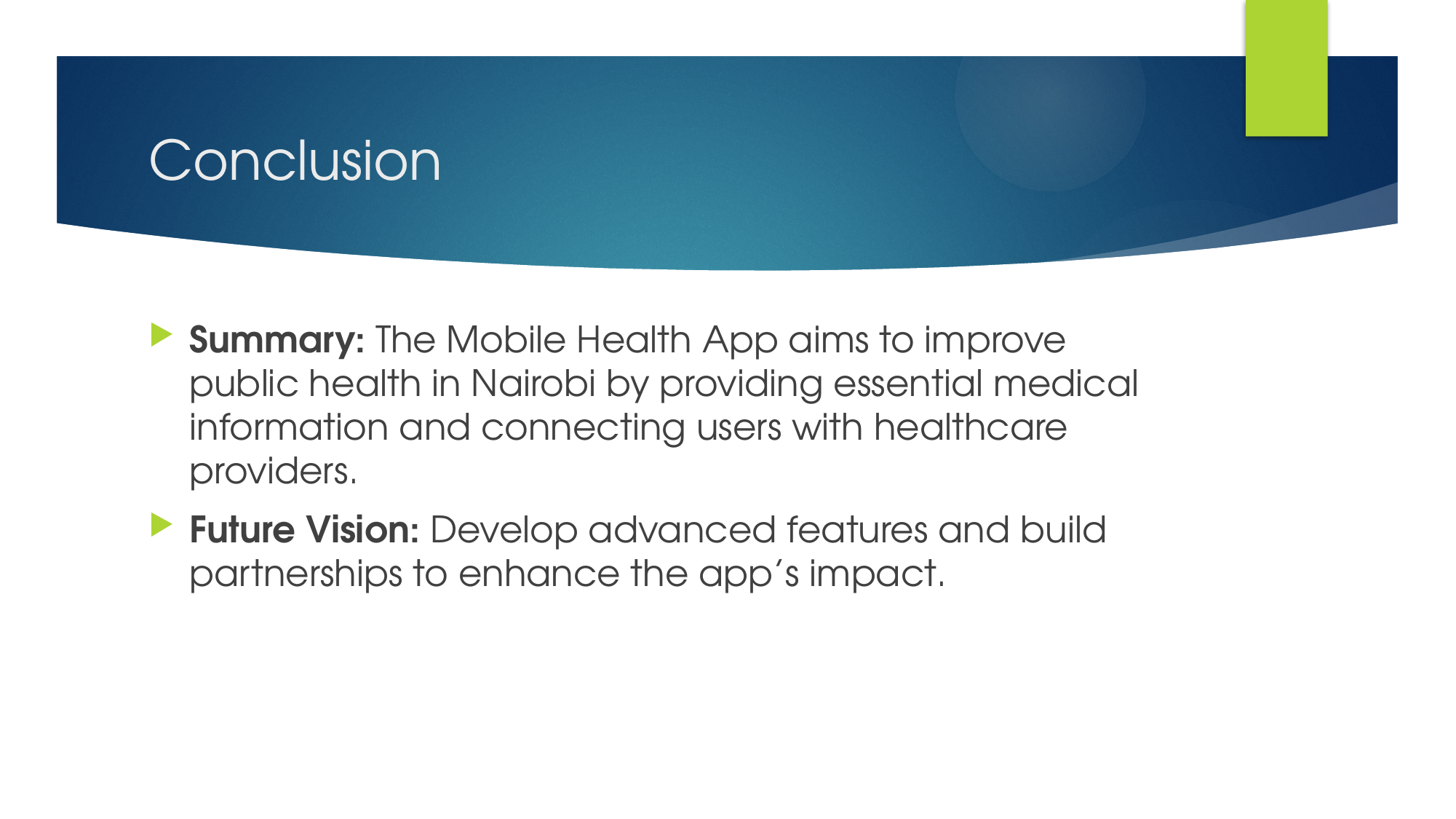

# Conclusion
Summary: The Mobile Health App aims to improve public health in Nairobi by providing essential medical information and connecting users with healthcare providers.
Future Vision: Develop advanced features and build partnerships to enhance the app’s impact.